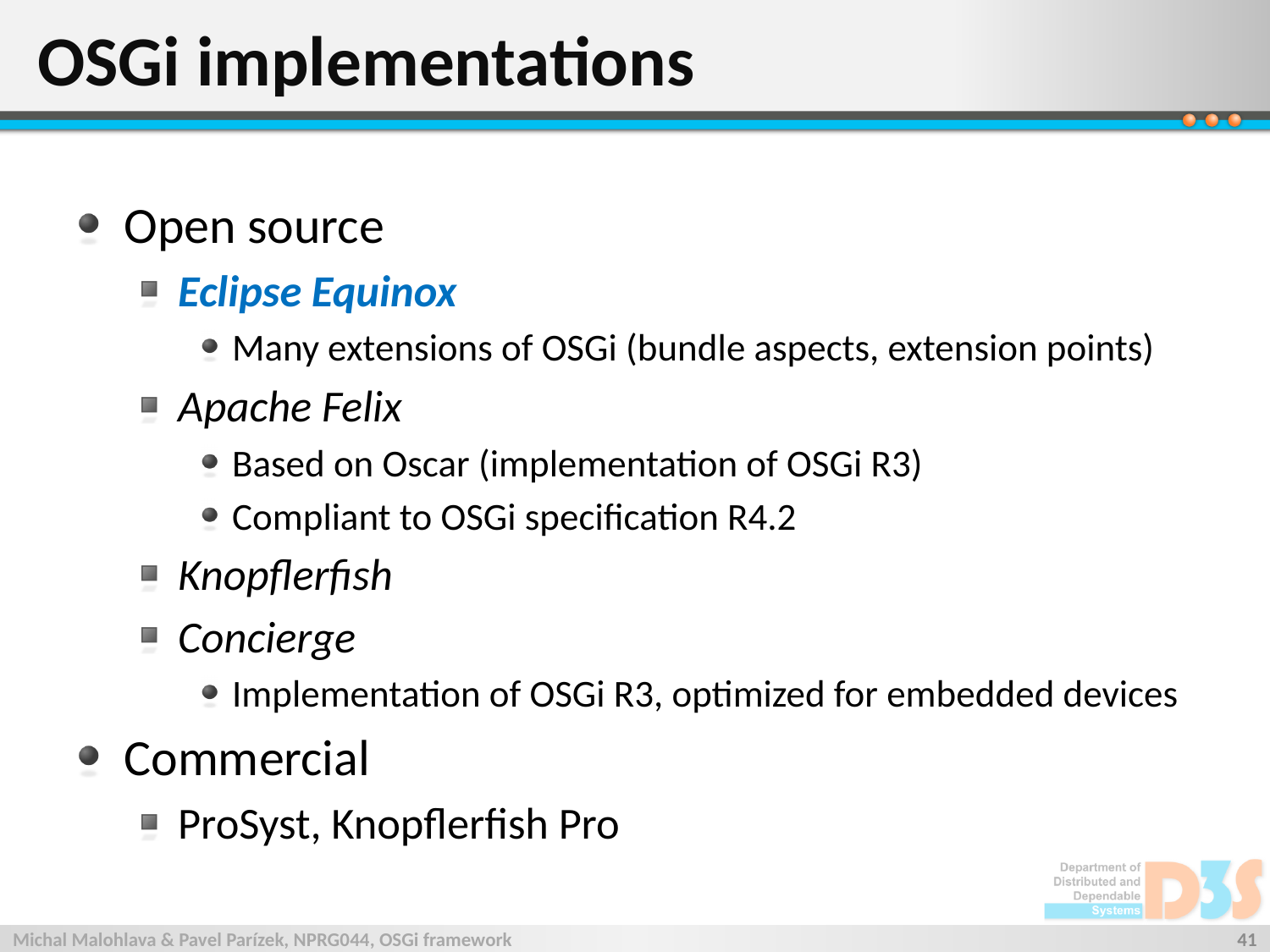

# OSGi implementations
Open source
Eclipse Equinox
Many extensions of OSGi (bundle aspects, extension points)
Apache Felix
Based on Oscar (implementation of OSGi R3)
Compliant to OSGi specification R4.2
Knopflerfish
Concierge
Implementation of OSGi R3, optimized for embedded devices
Commercial
ProSyst, Knopflerfish Pro

Michal Malohlava & Pavel Parízek, NPRG044, OSGi framework
41